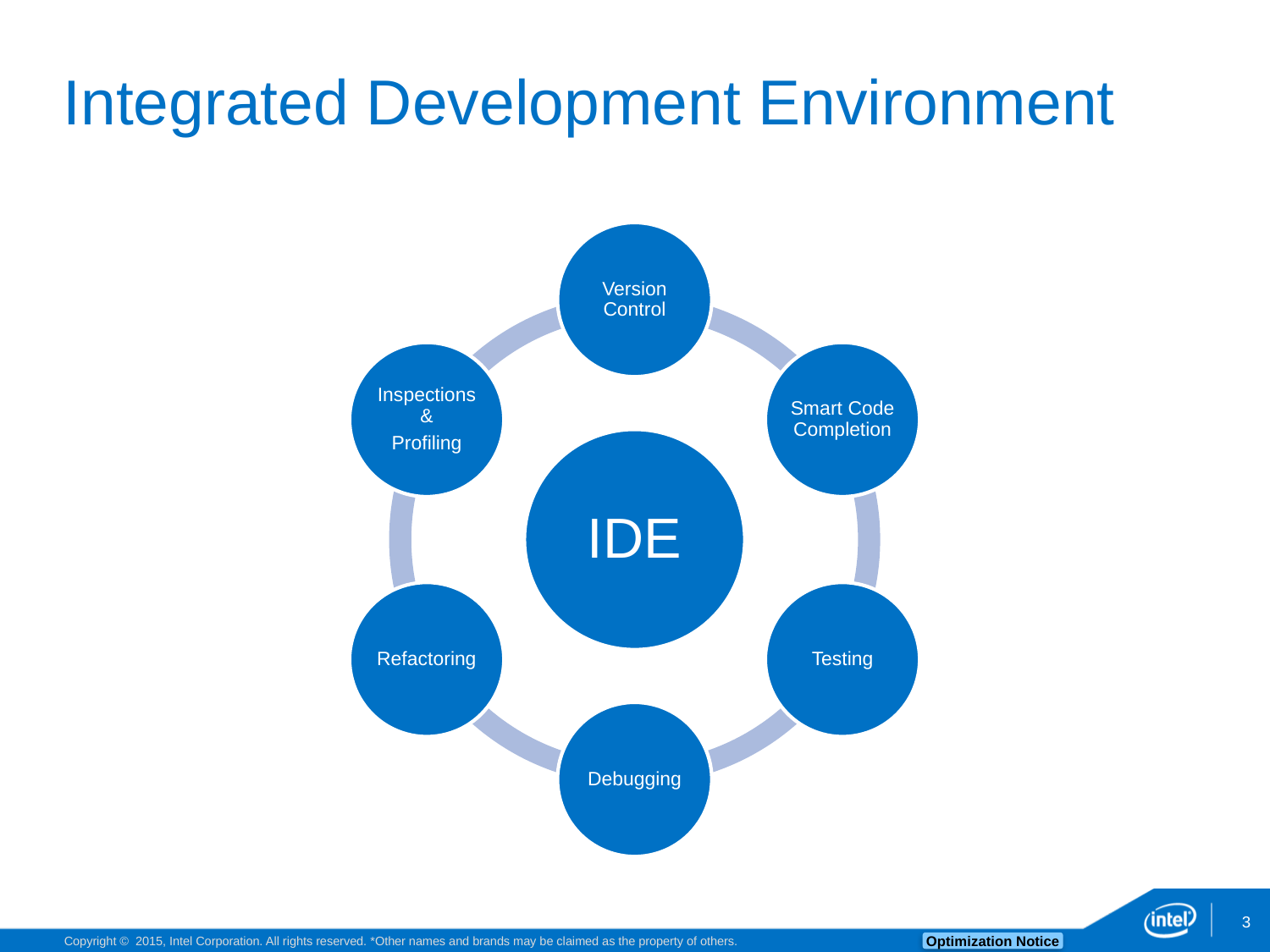

# Integrated Development Environment
IDE
Version Control
Smart Code Completion
Testing
Debugging
Refactoring
Inspections &
Profiling
3